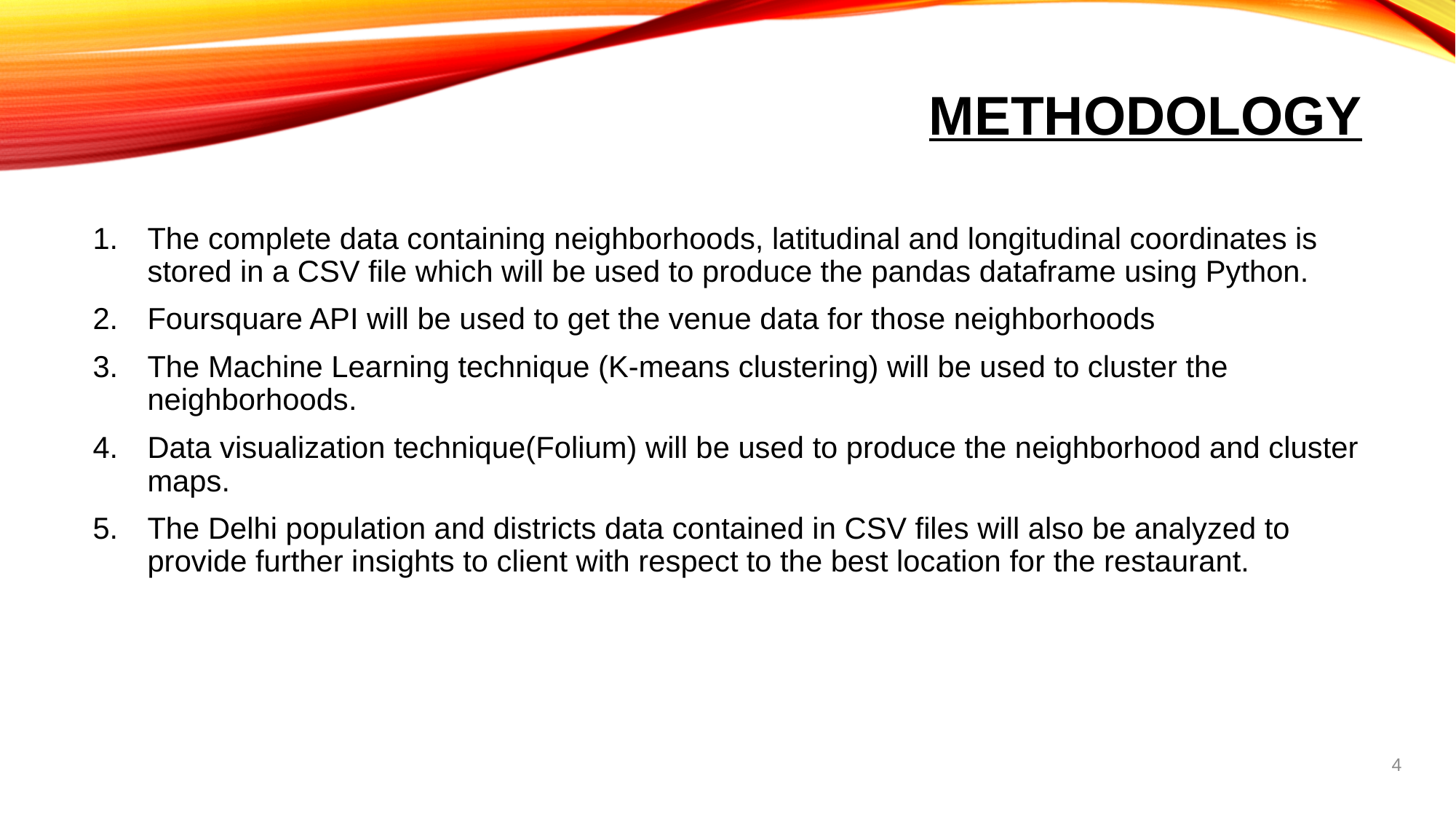

# METHODOLOGY
The complete data containing neighborhoods, latitudinal and longitudinal coordinates is stored in a CSV file which will be used to produce the pandas dataframe using Python.
Foursquare API will be used to get the venue data for those neighborhoods
The Machine Learning technique (K-means clustering) will be used to cluster the neighborhoods.
Data visualization technique(Folium) will be used to produce the neighborhood and cluster maps.
The Delhi population and districts data contained in CSV files will also be analyzed to provide further insights to client with respect to the best location for the restaurant.
4